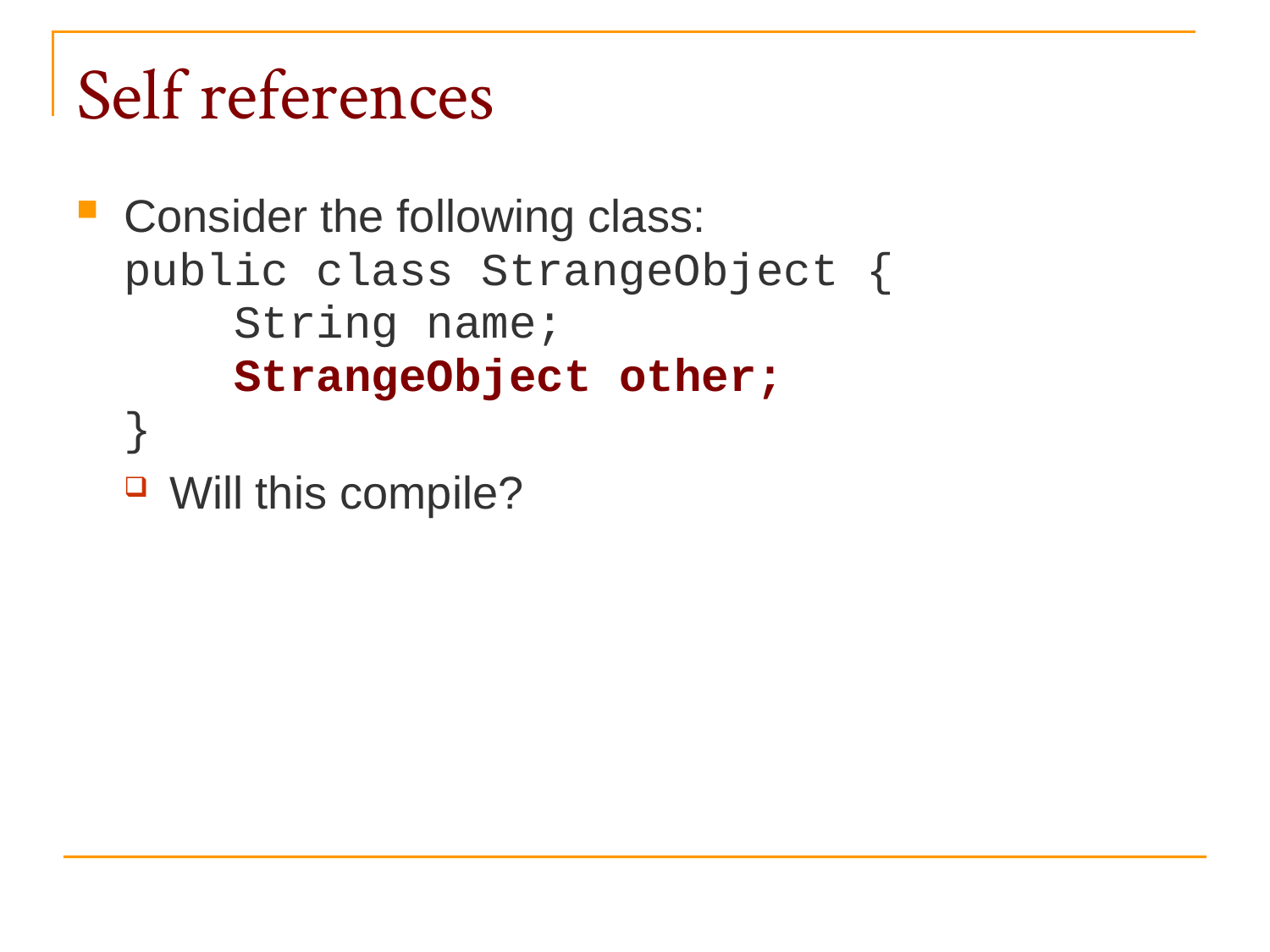

# Self references
Consider the following class:
public class StrangeObject {
    String name;
    StrangeObject other;
}
Will this compile?